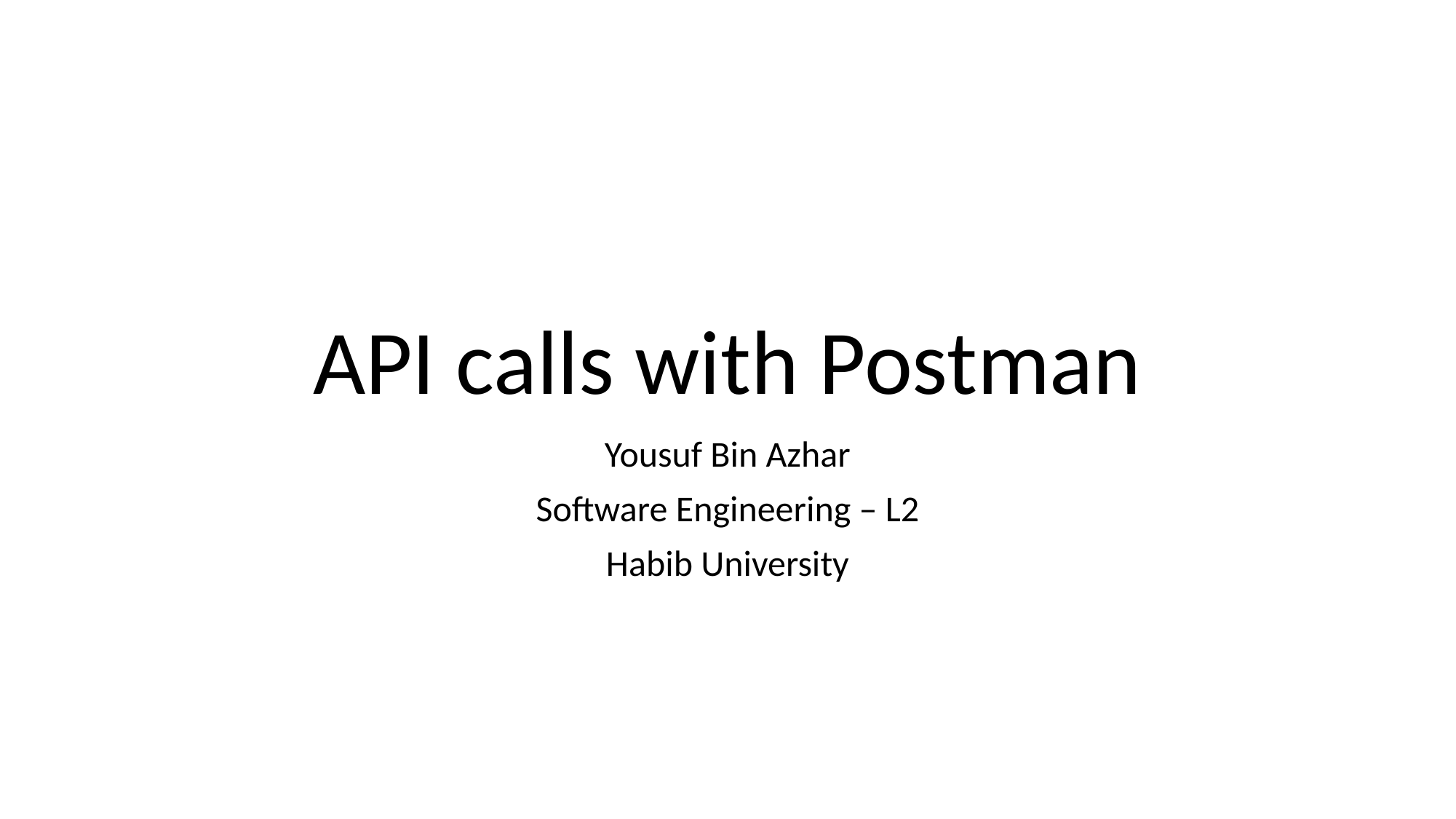

# API calls with Postman
Yousuf Bin Azhar
Software Engineering – L2
Habib University